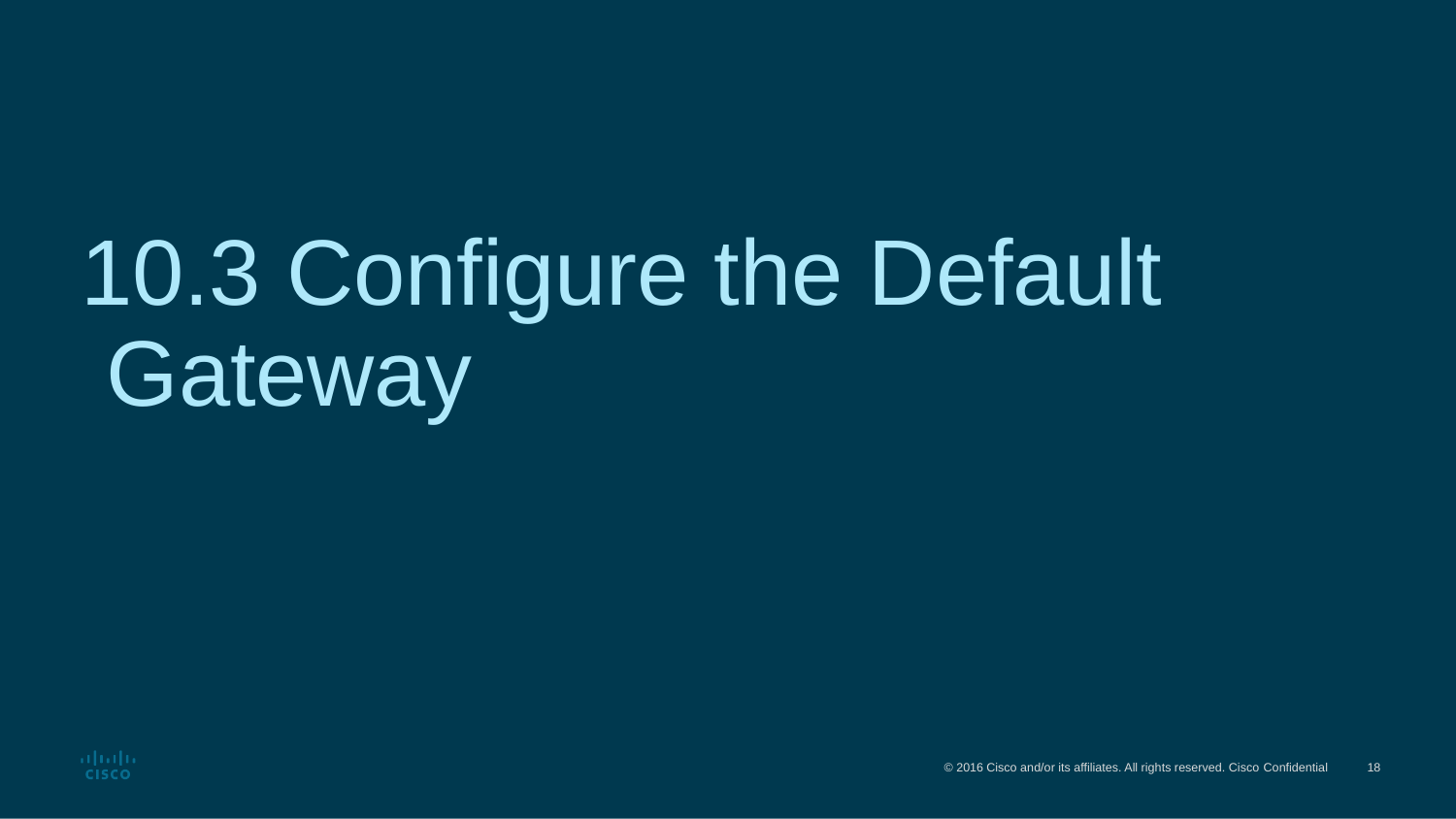

# 10.3 Configure the Default  Gateway
© 2016 Cisco and/or its affiliates. All rights reserved. Cisco Confidential
18